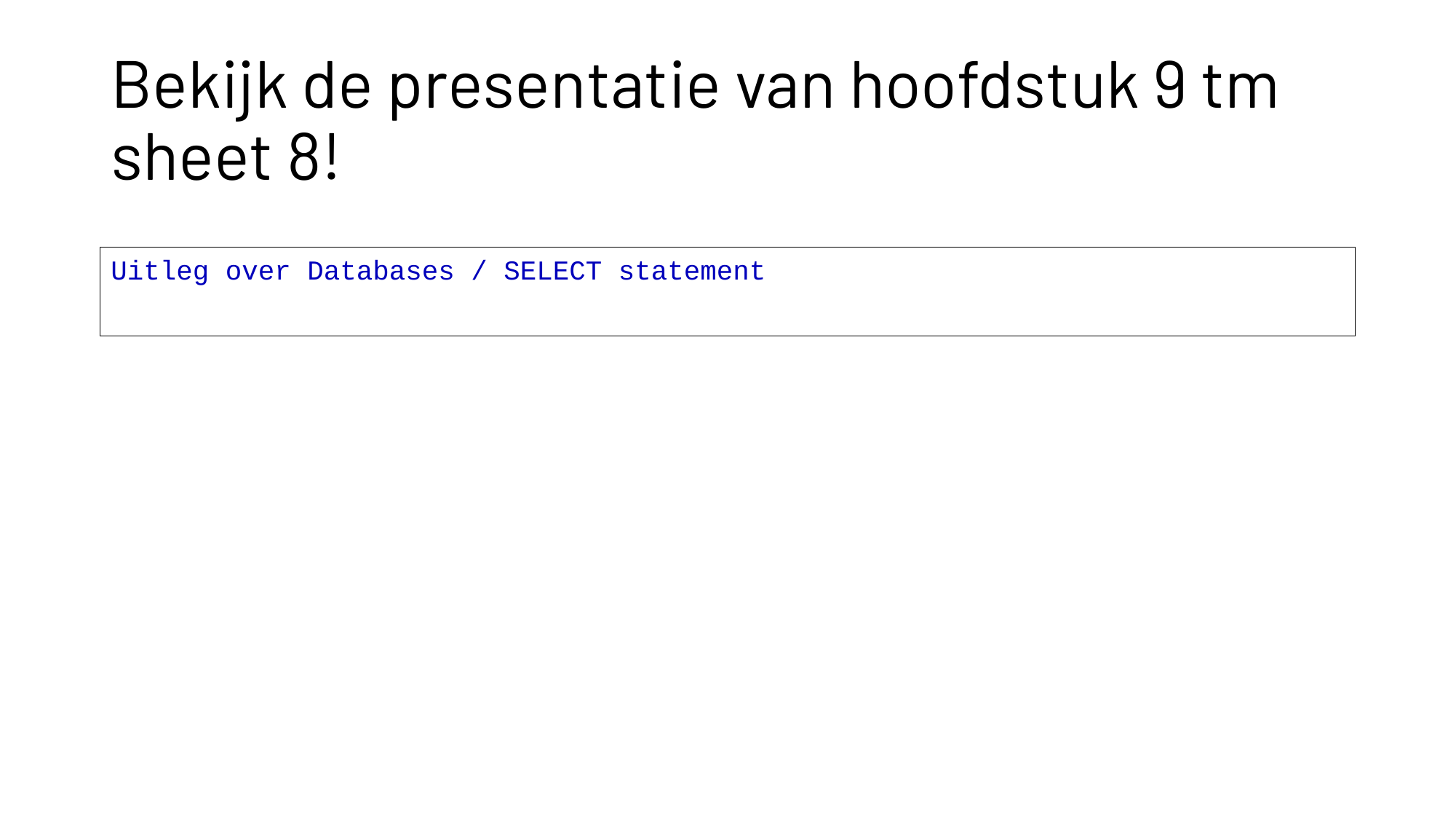

# Bekijk de presentatie van hoofdstuk 9 tm sheet 8!
Uitleg over Databases / SELECT statement